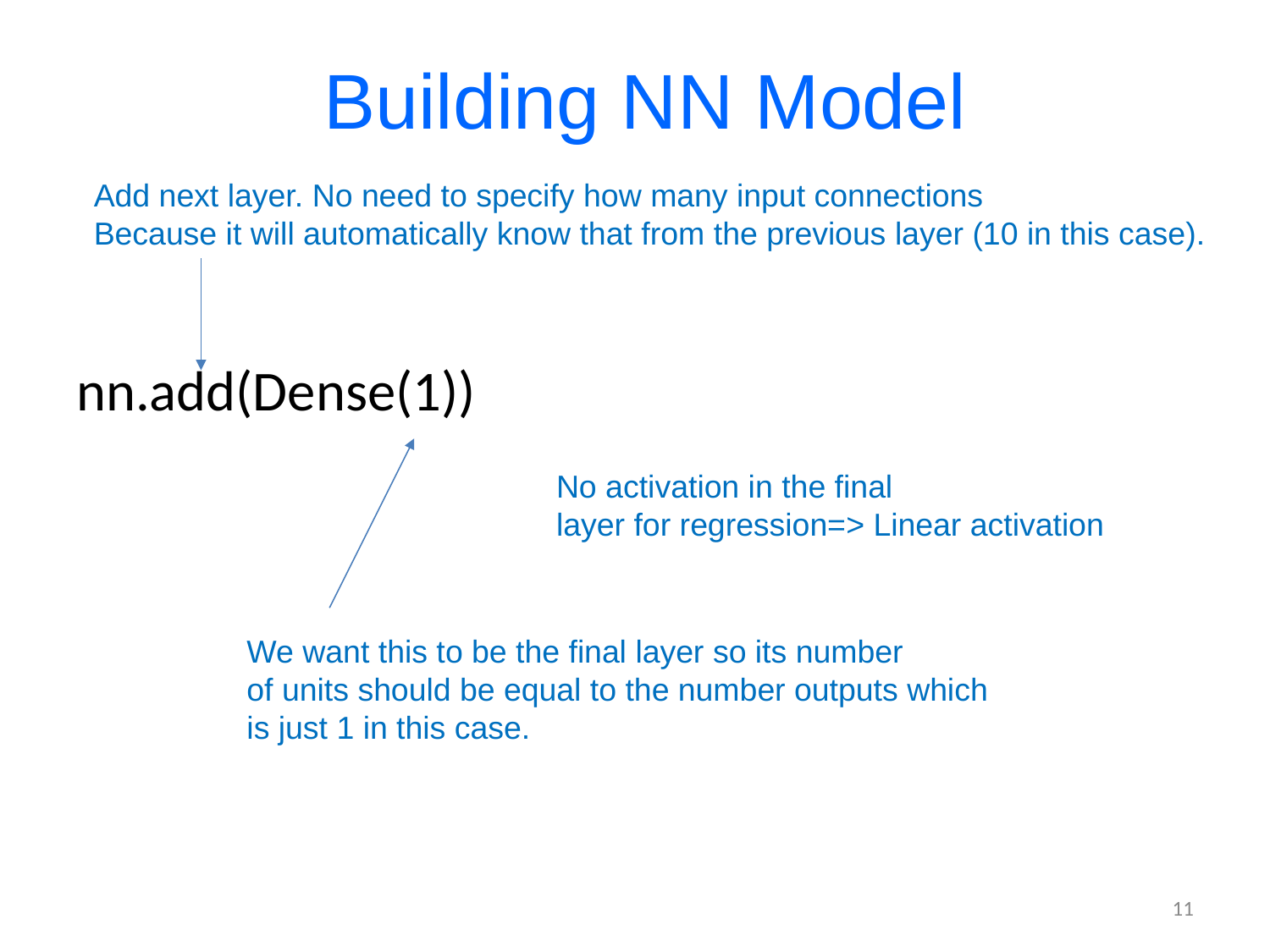

# Building NN Model
Add next layer. No need to specify how many input connections
Because it will automatically know that from the previous layer (10 in this case).

nn.add(Dense(1))
No activation in the final
layer for regression=> Linear activation
We want this to be the final layer so its number
of units should be equal to the number outputs which
is just 1 in this case.
11